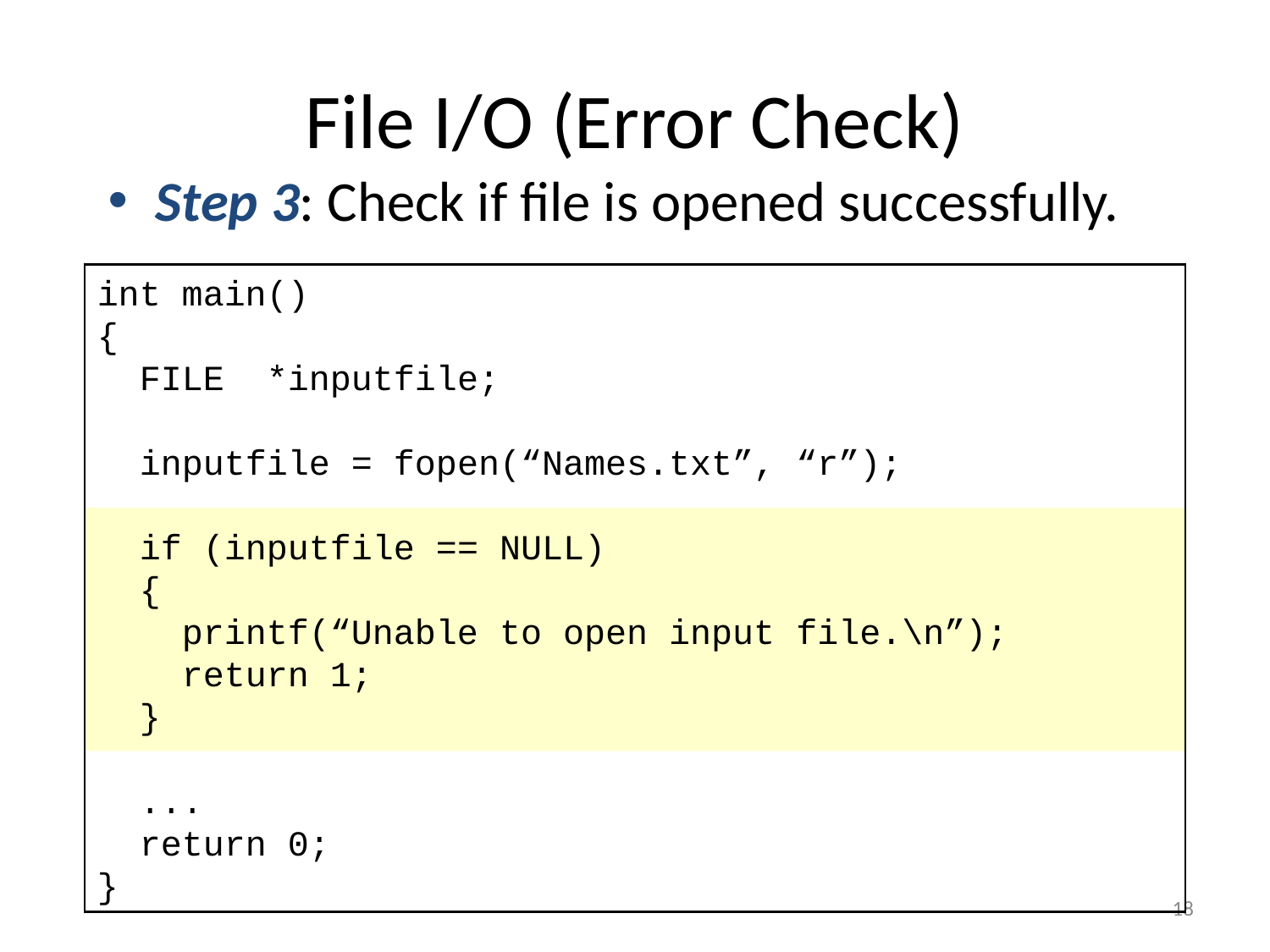

# File I/O (Error Check)
Step 3: Check if file is opened successfully.
int main()
{
  FILE  *inputfile;

  inputfile = fopen(“Names.txt”, “r”);

  if (inputfile == NULL)
  {
    printf(“Unable to open input file.\n”);
    return 1;
  }

  ...
  return 0;
}

18